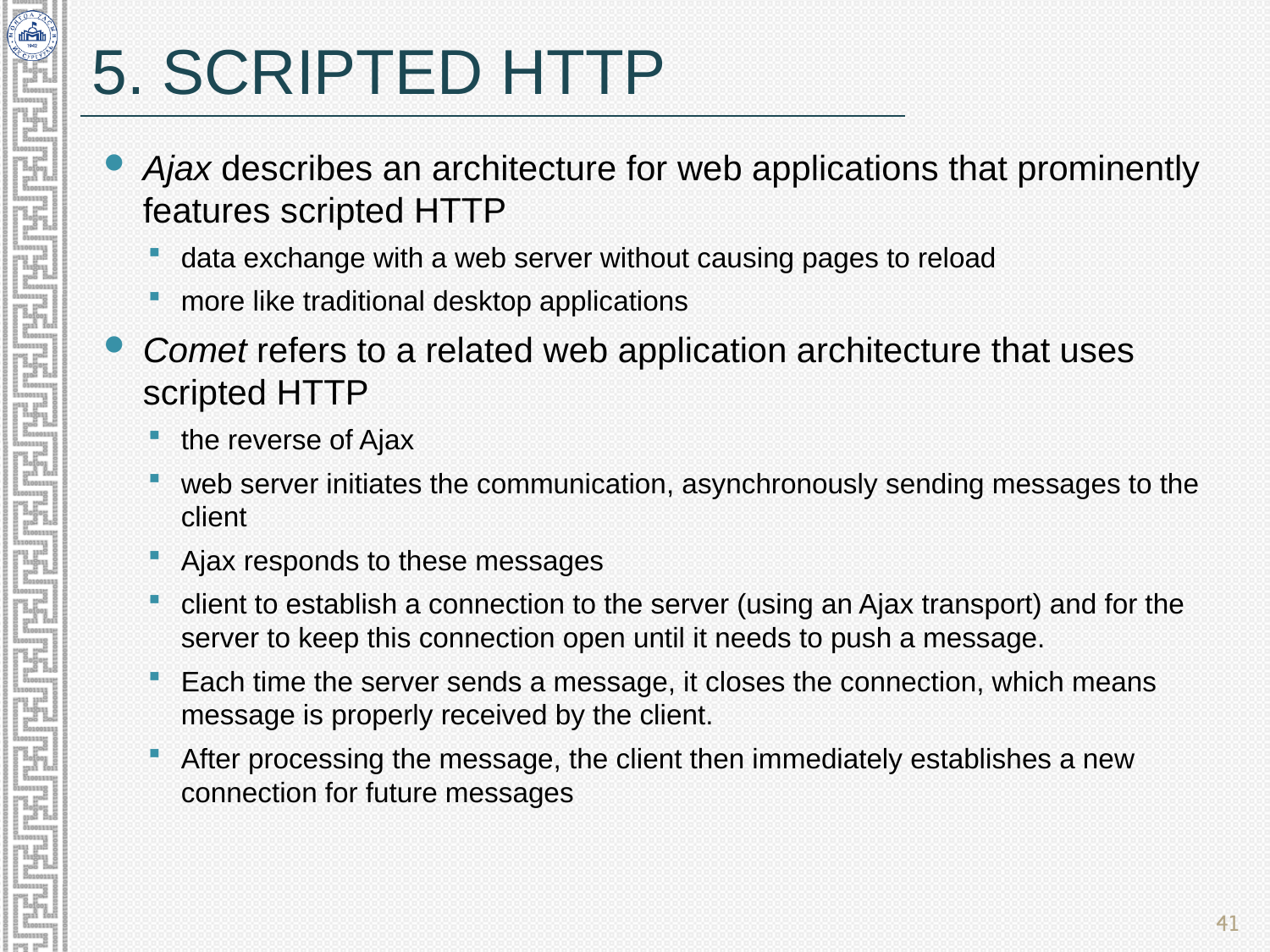

# 5. Scripted HTTP
Ajax describes an architecture for web applications that prominently features scripted HTTP
data exchange with a web server without causing pages to reload
more like traditional desktop applications
Comet refers to a related web application architecture that uses scripted HTTP
the reverse of Ajax
web server initiates the communication, asynchronously sending messages to the client
Ajax responds to these messages
client to establish a connection to the server (using an Ajax transport) and for the server to keep this connection open until it needs to push a message.
Each time the server sends a message, it closes the connection, which means message is properly received by the client.
After processing the message, the client then immediately establishes a new connection for future messages
41